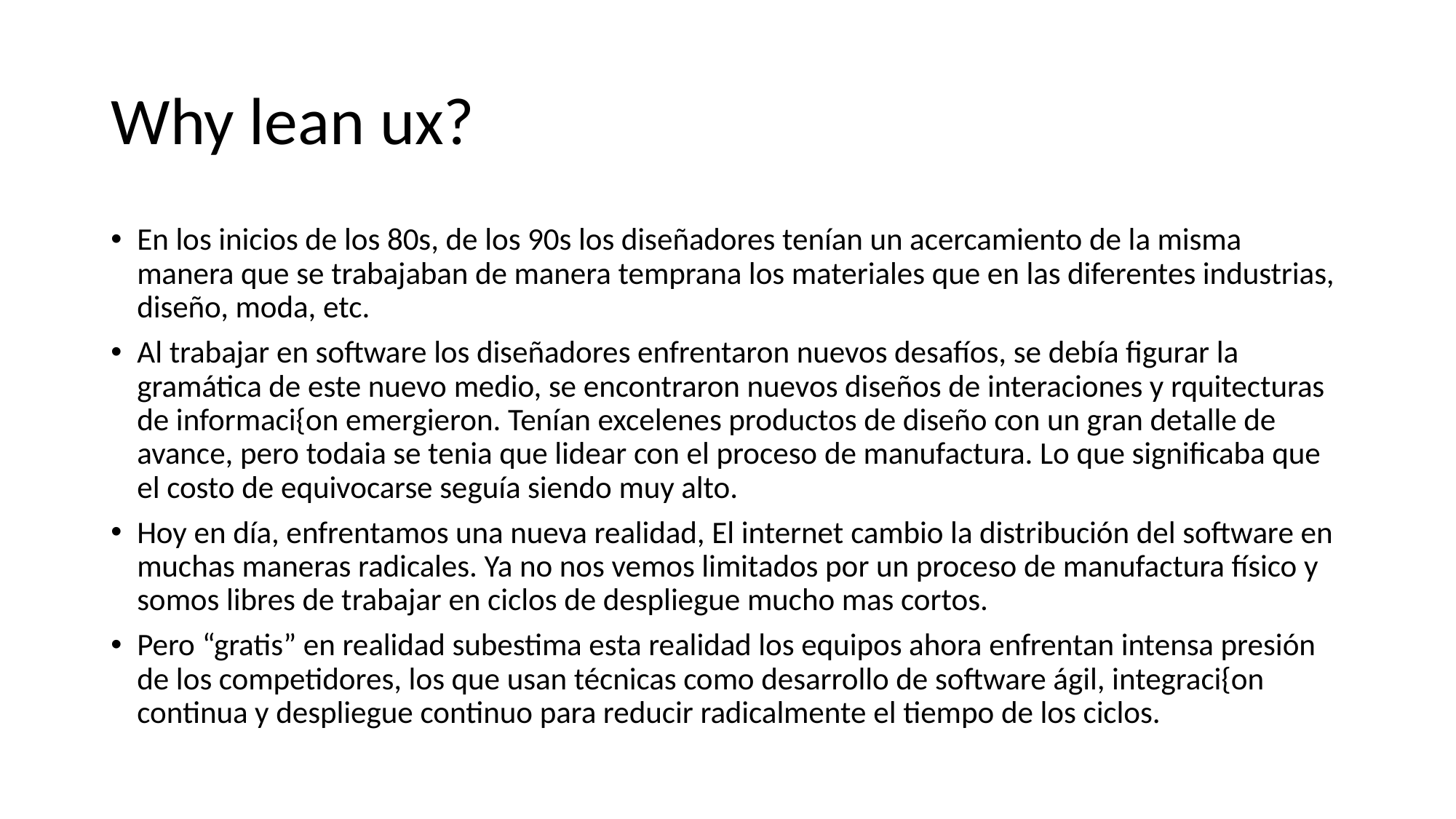

# Why lean ux?
En los inicios de los 80s, de los 90s los diseñadores tenían un acercamiento de la misma manera que se trabajaban de manera temprana los materiales que en las diferentes industrias, diseño, moda, etc.
Al trabajar en software los diseñadores enfrentaron nuevos desafíos, se debía figurar la gramática de este nuevo medio, se encontraron nuevos diseños de interaciones y rquitecturas de informaci{on emergieron. Tenían excelenes productos de diseño con un gran detalle de avance, pero todaia se tenia que lidear con el proceso de manufactura. Lo que significaba que el costo de equivocarse seguía siendo muy alto.
Hoy en día, enfrentamos una nueva realidad, El internet cambio la distribución del software en muchas maneras radicales. Ya no nos vemos limitados por un proceso de manufactura físico y somos libres de trabajar en ciclos de despliegue mucho mas cortos.
Pero “gratis” en realidad subestima esta realidad los equipos ahora enfrentan intensa presión de los competidores, los que usan técnicas como desarrollo de software ágil, integraci{on continua y despliegue continuo para reducir radicalmente el tiempo de los ciclos.